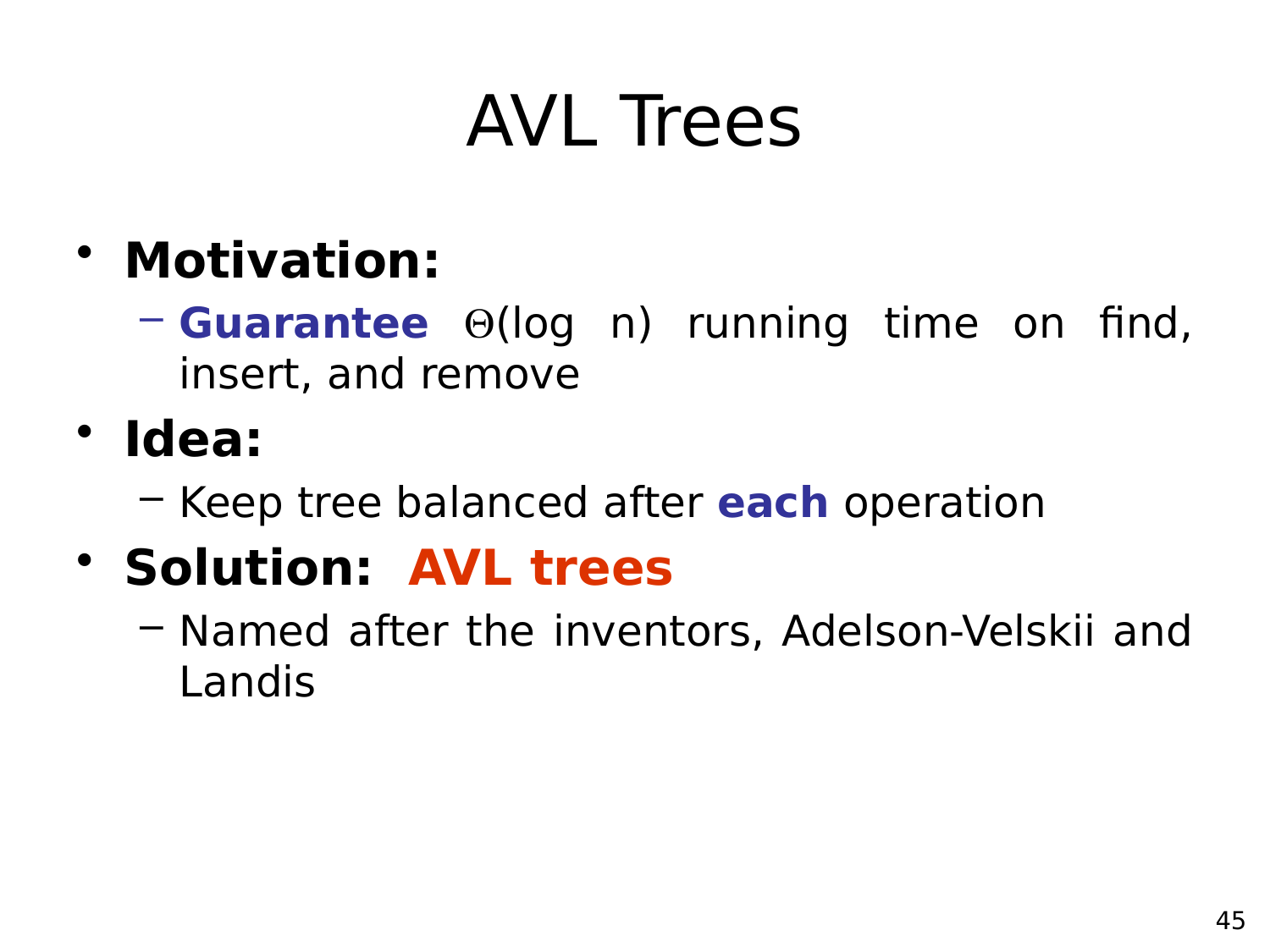

# AVL Trees
Motivation:
Guarantee Θ(log n) running time on find, insert, and remove
Idea:
Keep tree balanced after each operation
Solution:  AVL trees
Named after the inventors, Adelson-Velskii and Landis